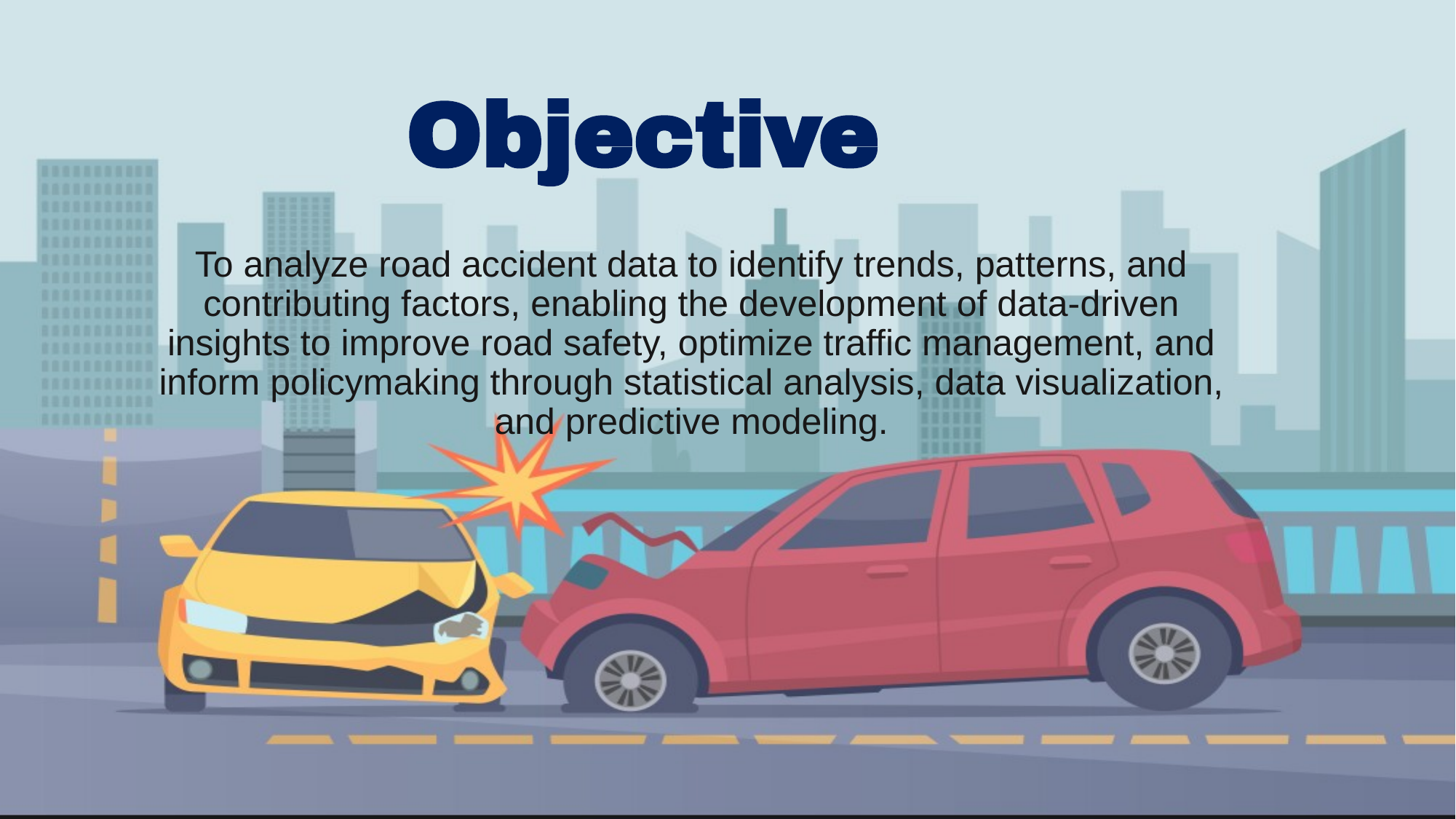

# Objective
To analyze road accident data to identify trends, patterns, and contributing factors, enabling the development of data-driven insights to improve road safety, optimize traffic management, and inform policymaking through statistical analysis, data visualization, and predictive modeling.